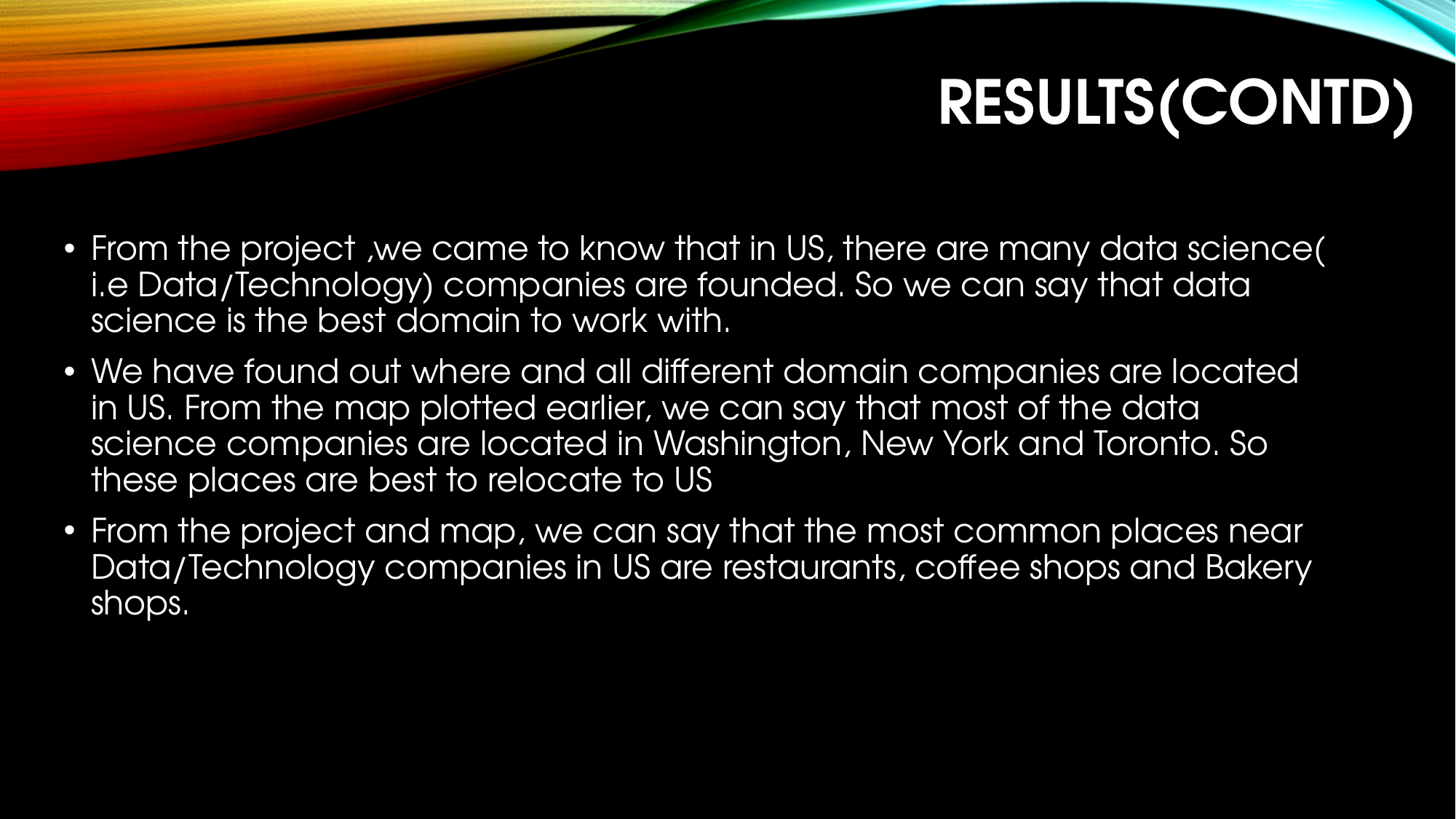

# RESults(CONTD)
From the project ,we came to know that in US, there are many data science( i.e Data/Technology) companies are founded. So we can say that data science is the best domain to work with.
We have found out where and all different domain companies are located in US. From the map plotted earlier, we can say that most of the data science companies are located in Washington, New York and Toronto. So these places are best to relocate to US
From the project and map, we can say that the most common places near Data/Technology companies in US are restaurants, coffee shops and Bakery shops.